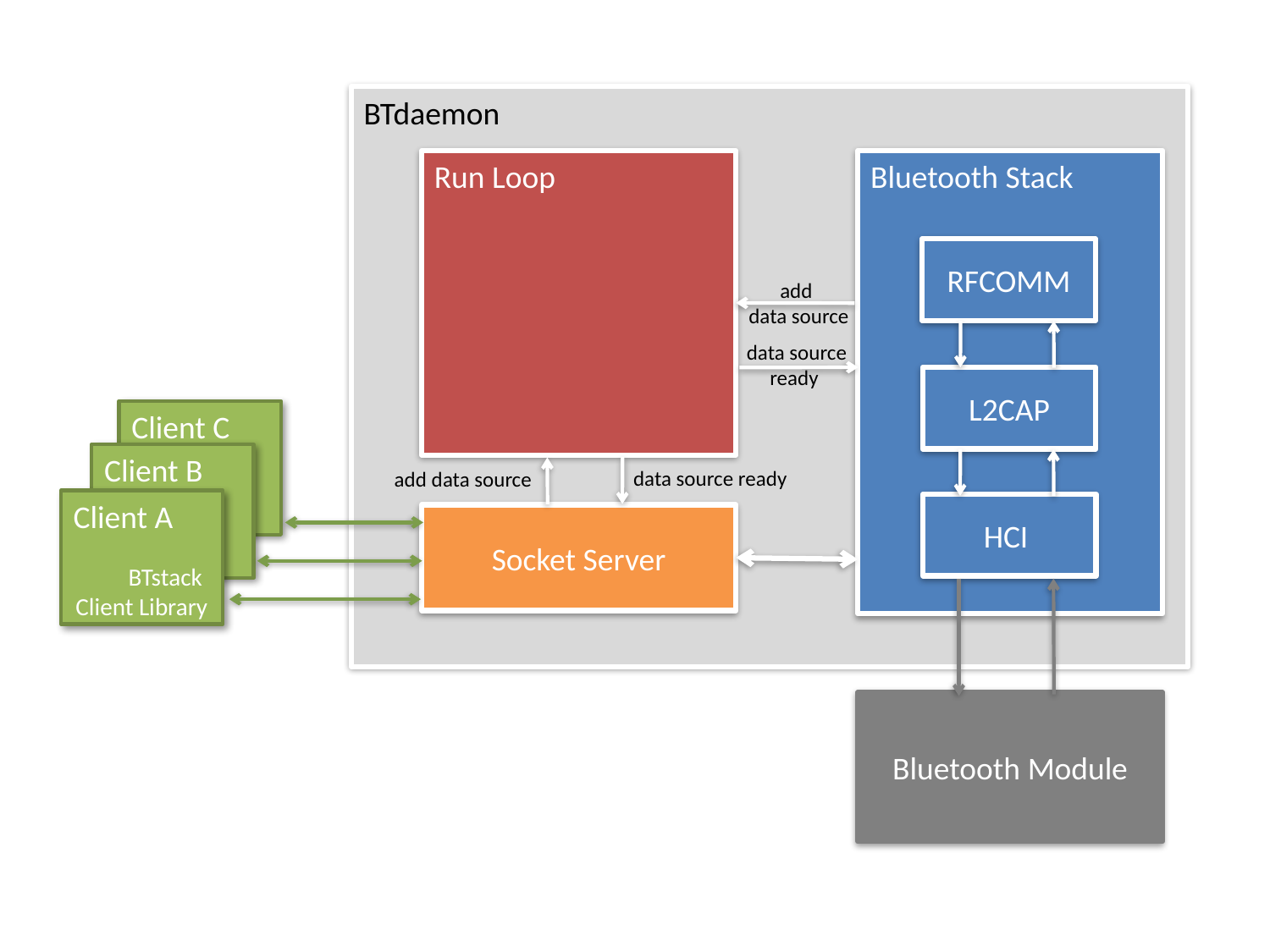

BTdaemon
Bluetooth Stack
RFCOMM
L2CAP
HCI
Bluetooth Module
Run Loop

add
data source
 data source
ready
Client C
Client B
data source ready
add data source
Client A
Socket Server
BTstack
Client Library